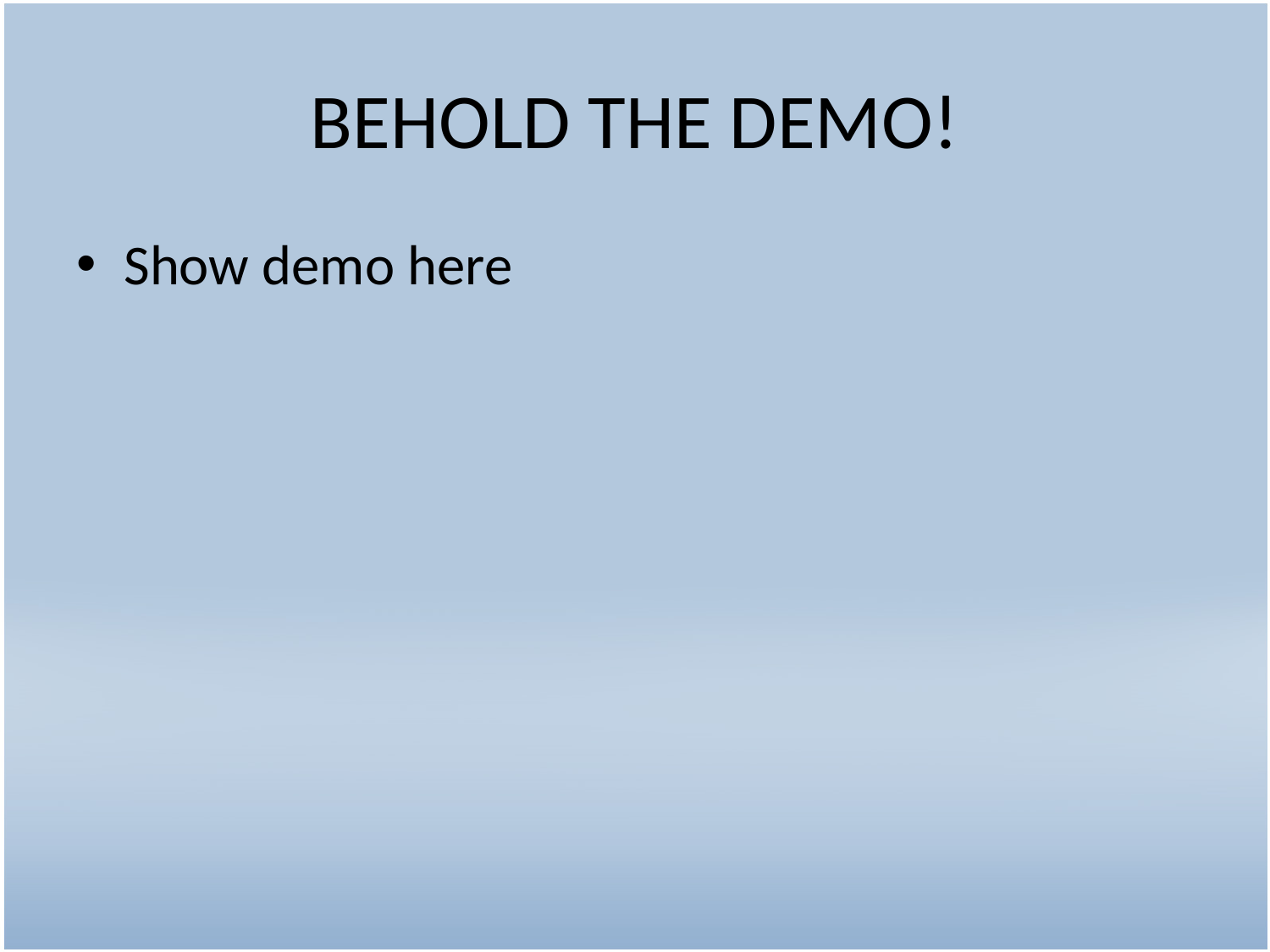

# BEHOLD THE DEMO!
Show demo here